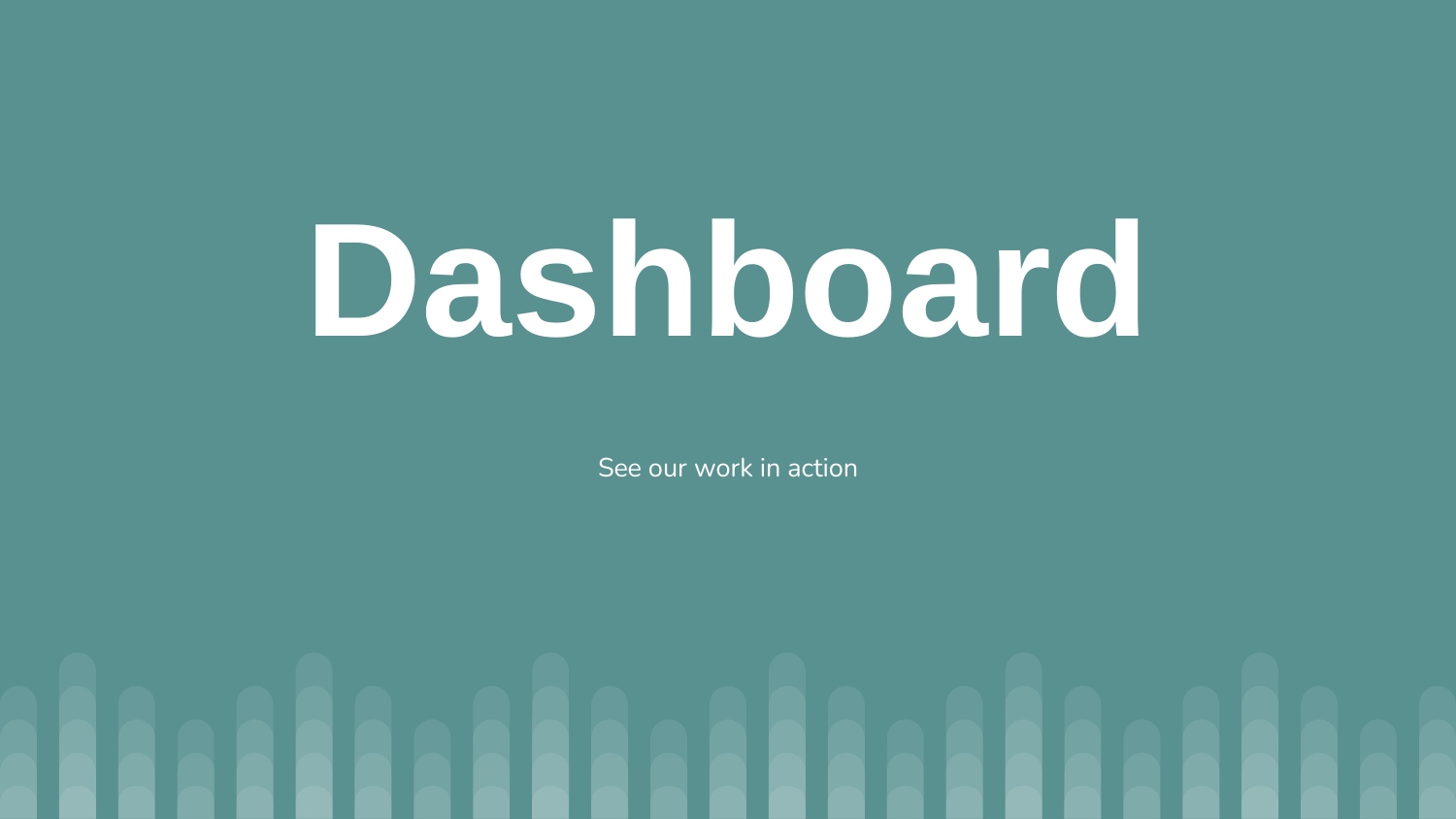

# Dashboard
See our work in action